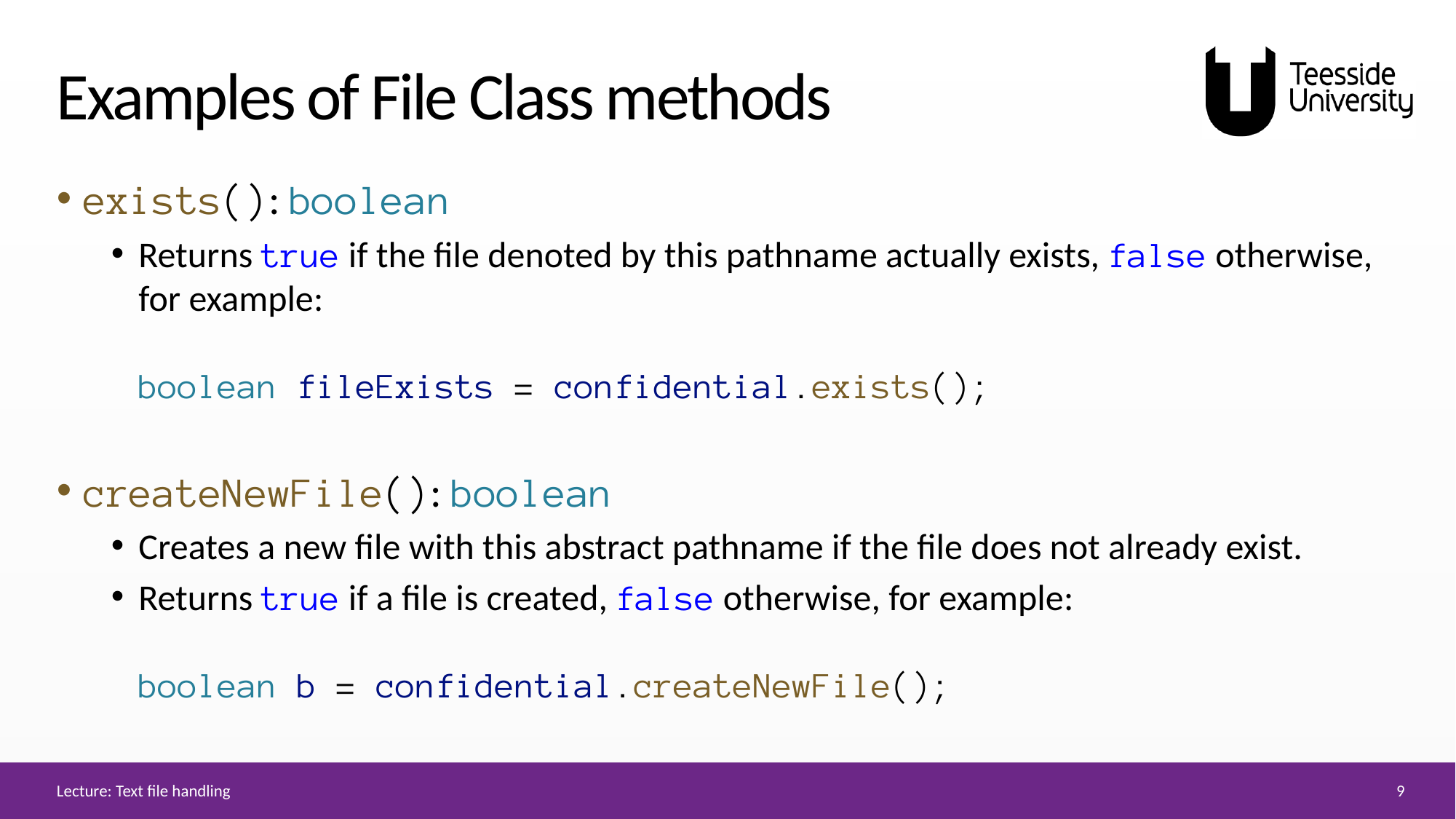

# Examples of File Class methods
exists(): boolean
Returns true if the file denoted by this pathname actually exists, false otherwise, for example:
boolean fileExists = confidential.exists();
createNewFile(): boolean
Creates a new file with this abstract pathname if the file does not already exist.
Returns true if a file is created, false otherwise, for example:
boolean b = confidential.createNewFile();
9
Lecture: Text file handling